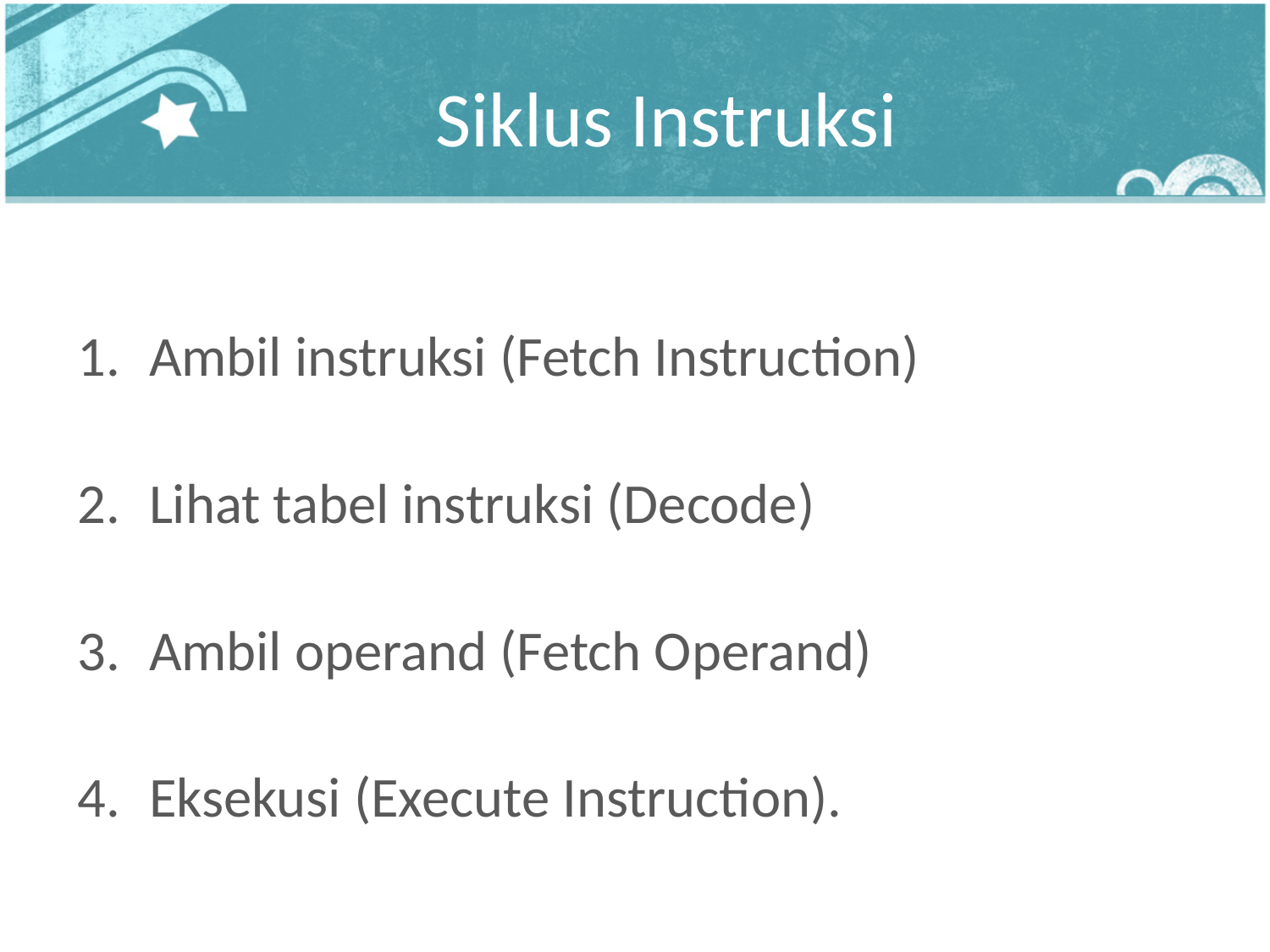

# Siklus Instruksi
Ambil instruksi (Fetch Instruction)
Lihat tabel instruksi (Decode)
Ambil operand (Fetch Operand)
Eksekusi (Execute Instruction).